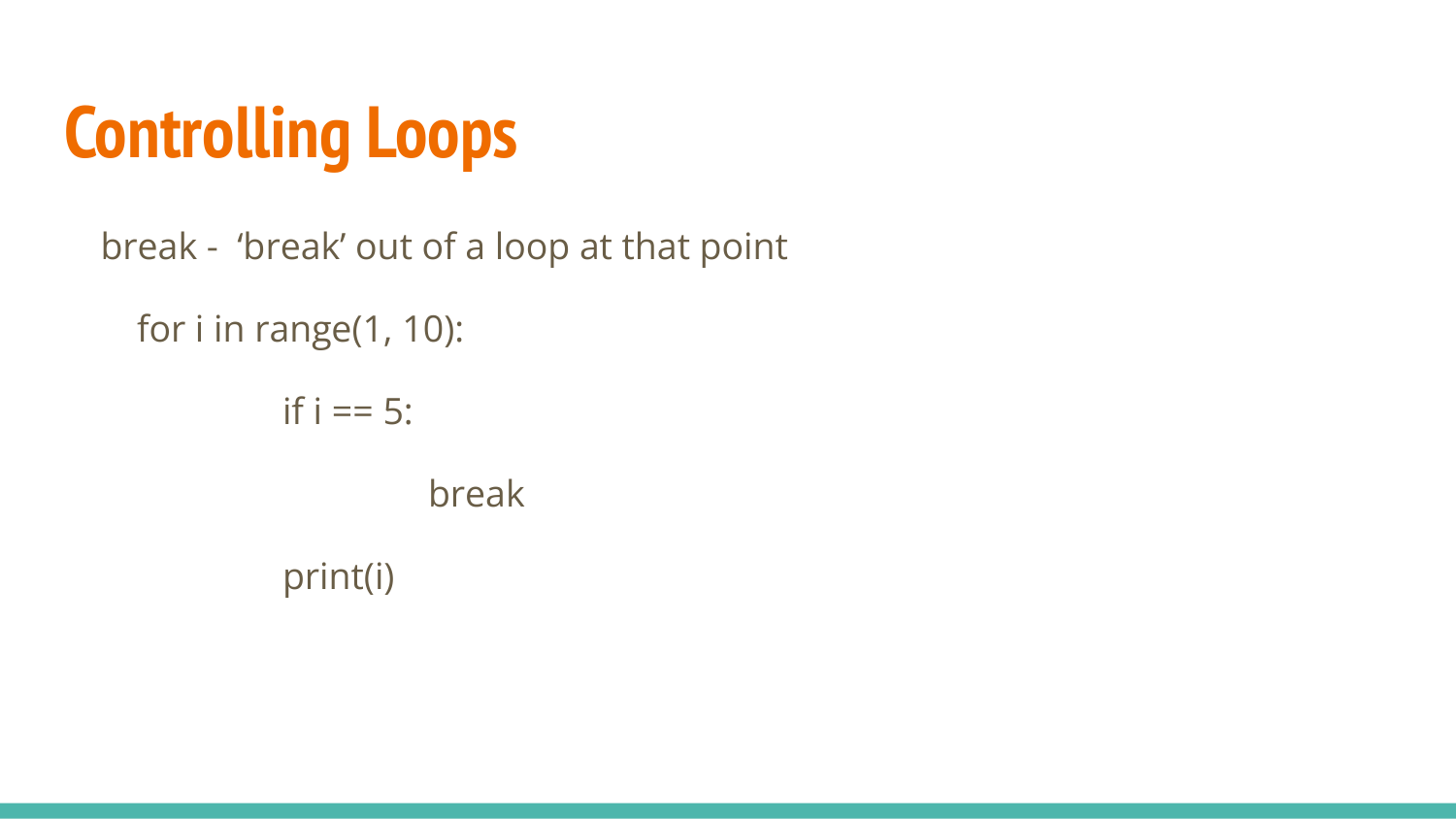

# Controlling Loops
break -  ‘break’ out of a loop at that point
for i in range(1, 10):
	if i == 5:
		break
	print(i)